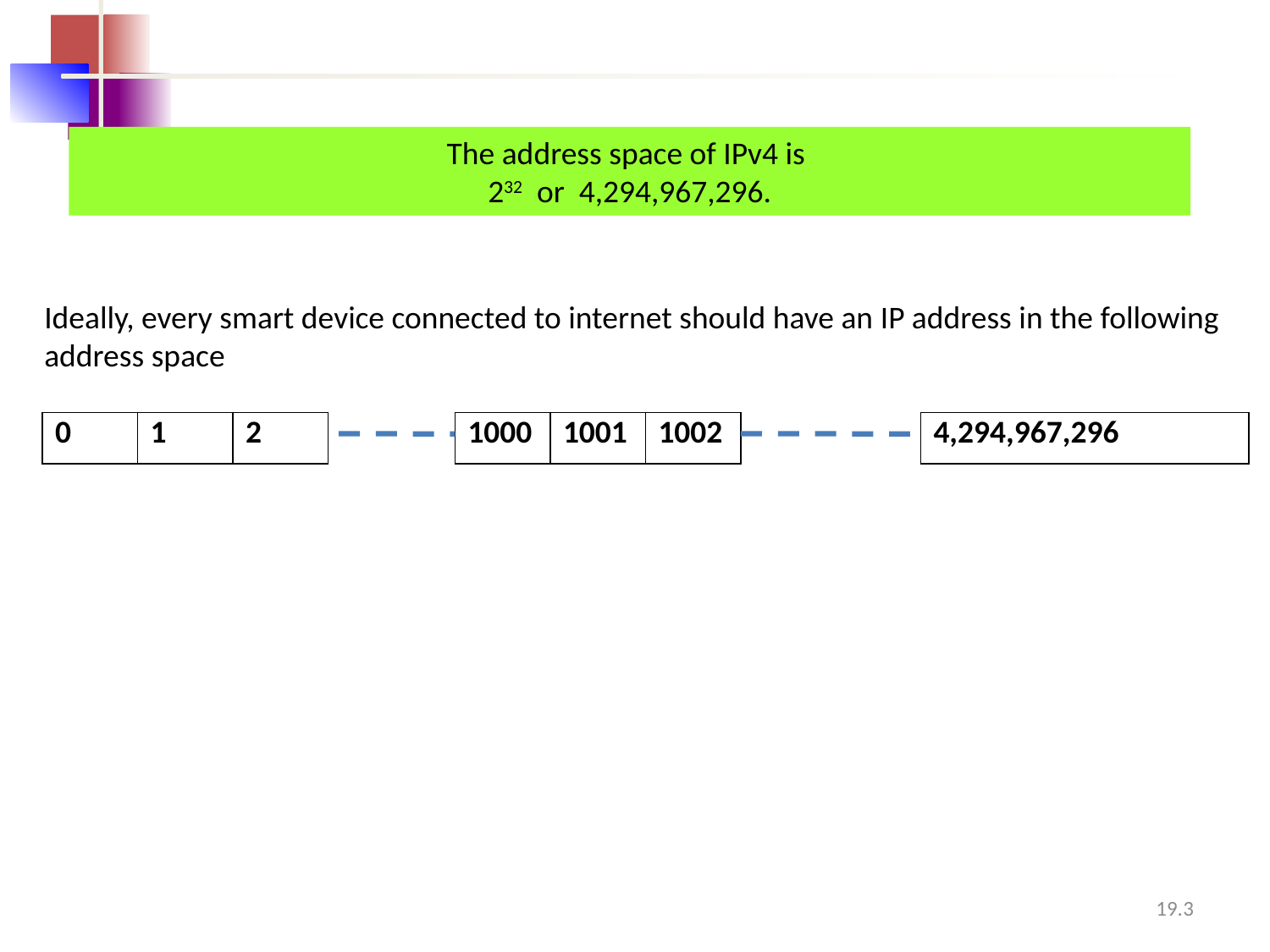

The address space of IPv4 is
232  or  4,294,967,296.
Ideally, every smart device connected to internet should have an IP address in the following address space
| 0 |
| --- |
| 1 |
| --- |
| 2 |
| --- |
| 1000 |
| --- |
| 1001 |
| --- |
| 1002 |
| --- |
| 4,294,967,296 |
| --- |
19.3